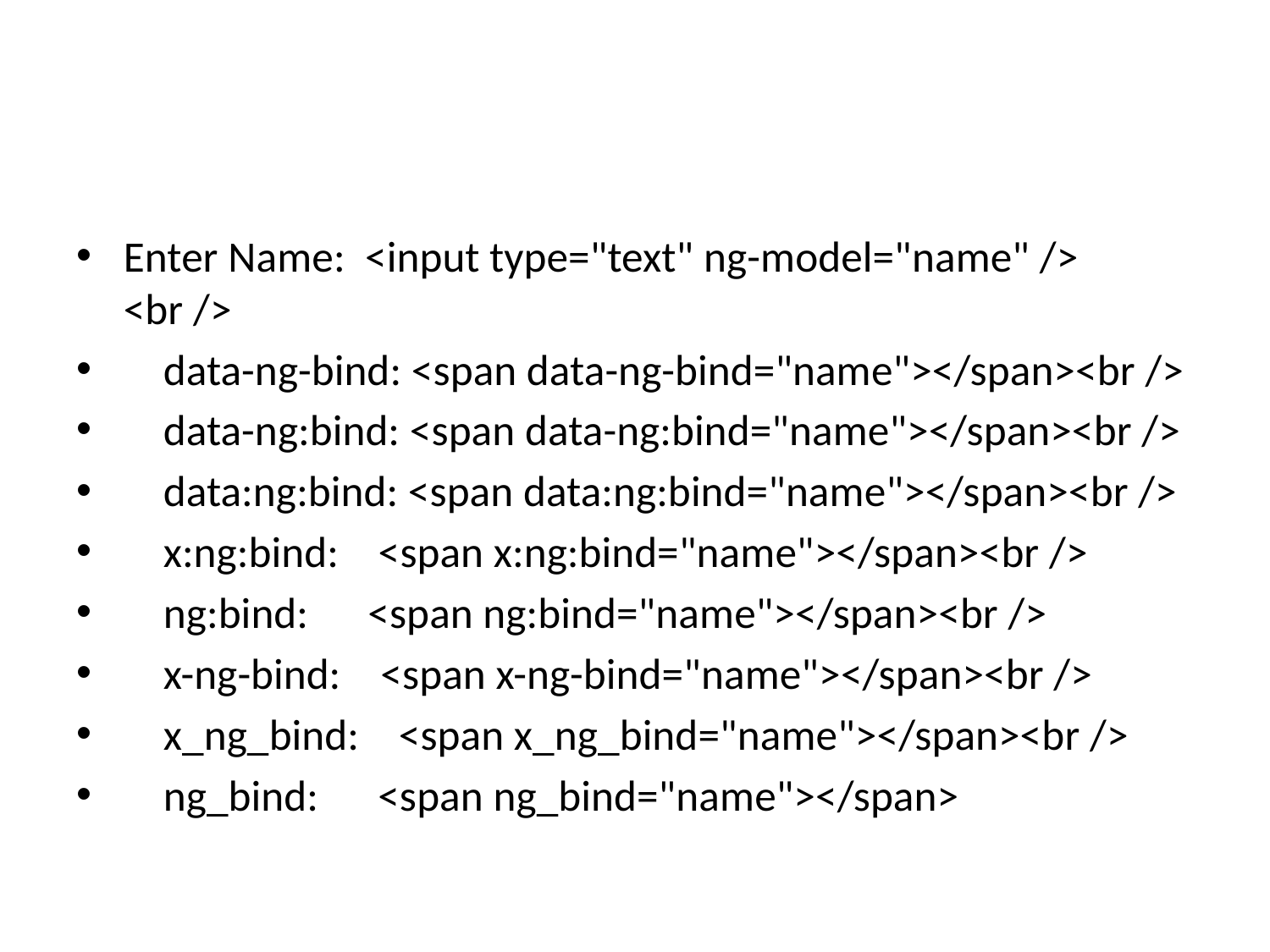

Enter Name:  <input type="text" ng-model="name" /> <br />
    data-ng-bind: <span data-ng-bind="name"></span><br />
    data-ng:bind: <span data-ng:bind="name"></span><br />
    data:ng:bind: <span data:ng:bind="name"></span><br />
    x:ng:bind:    <span x:ng:bind="name"></span><br />
    ng:bind:      <span ng:bind="name"></span><br />
    x-ng-bind:    <span x-ng-bind="name"></span><br />
    x_ng_bind:    <span x_ng_bind="name"></span><br />
    ng_bind:      <span ng_bind="name"></span>